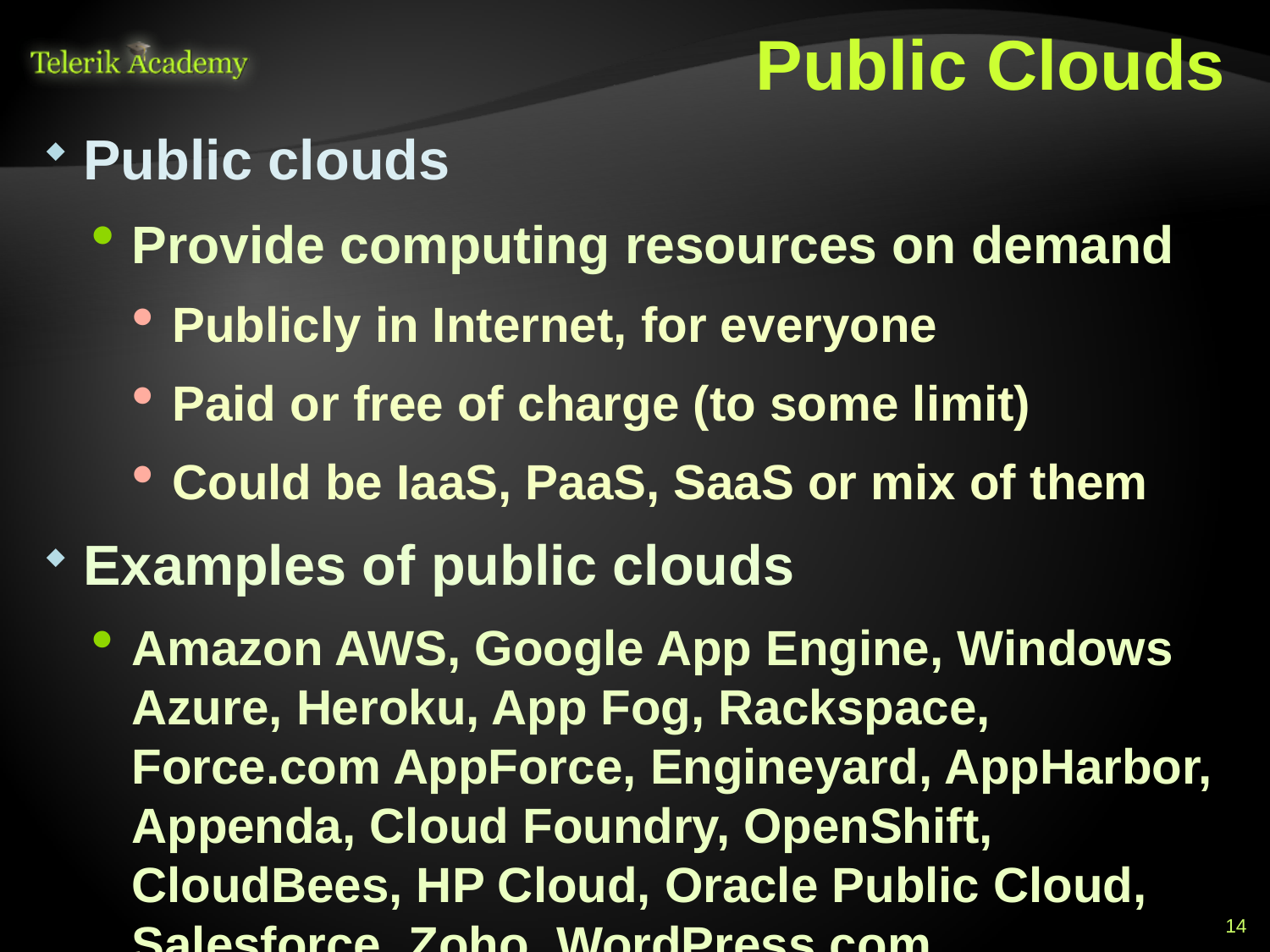

# Public Clouds
Public clouds
Provide computing resources on demand
Publicly in Internet, for everyone
Paid or free of charge (to some limit)
Could be IaaS, PaaS, SaaS or mix of them
Examples of public clouds
Amazon AWS, Google App Engine, Windows Azure, Heroku, App Fog, Rackspace, Force.com AppForce, Engineyard, AppHarbor, Appenda, Cloud Foundry, OpenShift, CloudBees, HP Cloud, Oracle Public Cloud, Salesforce, Zoho, WordPress.com, …
14